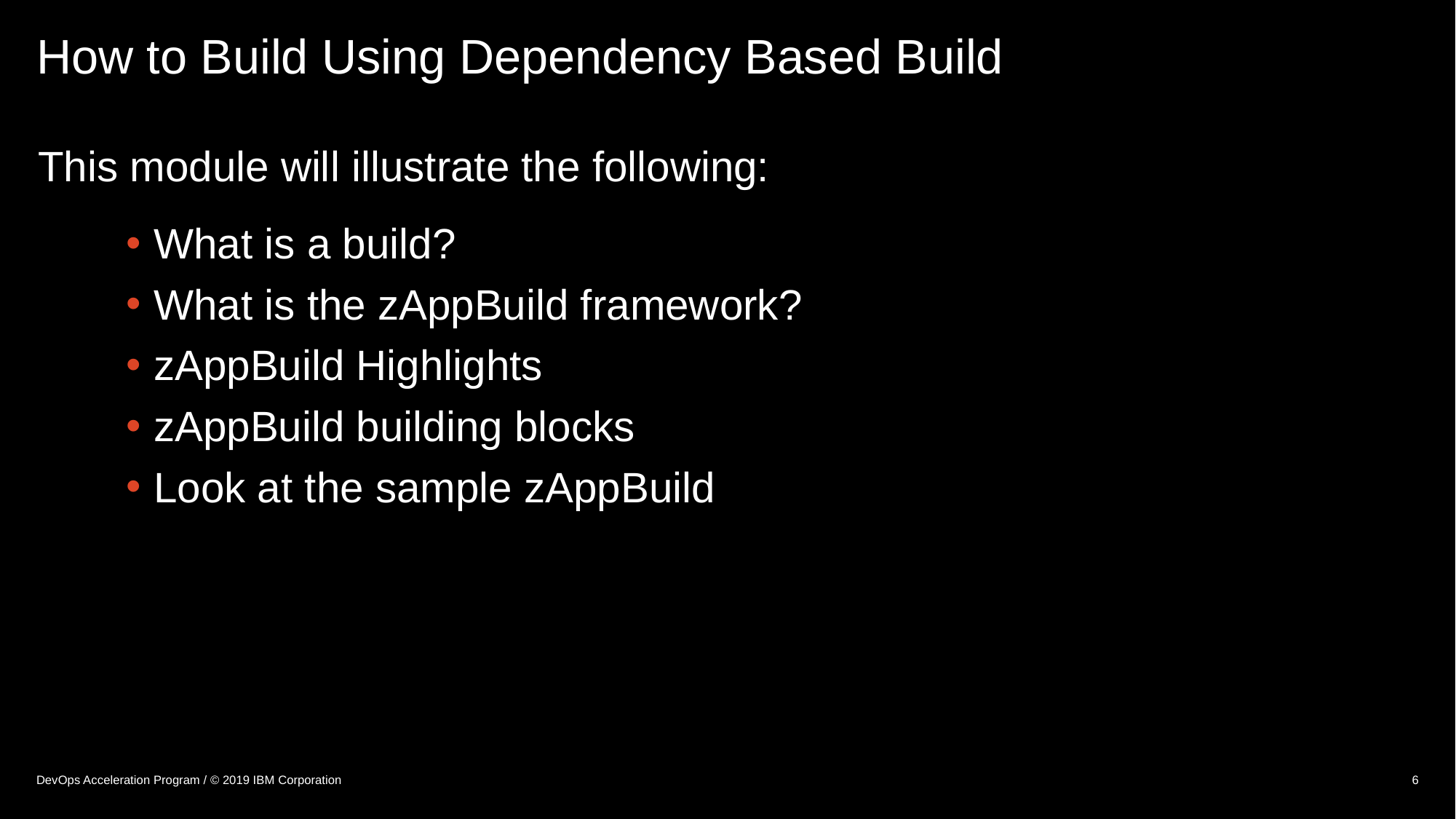

# How to Build Using Dependency Based Build
This module will illustrate the following:
What is a build?
What is the zAppBuild framework?
zAppBuild Highlights
zAppBuild building blocks
Look at the sample zAppBuild

DevOps Acceleration Program / © 2019 IBM Corporation
6